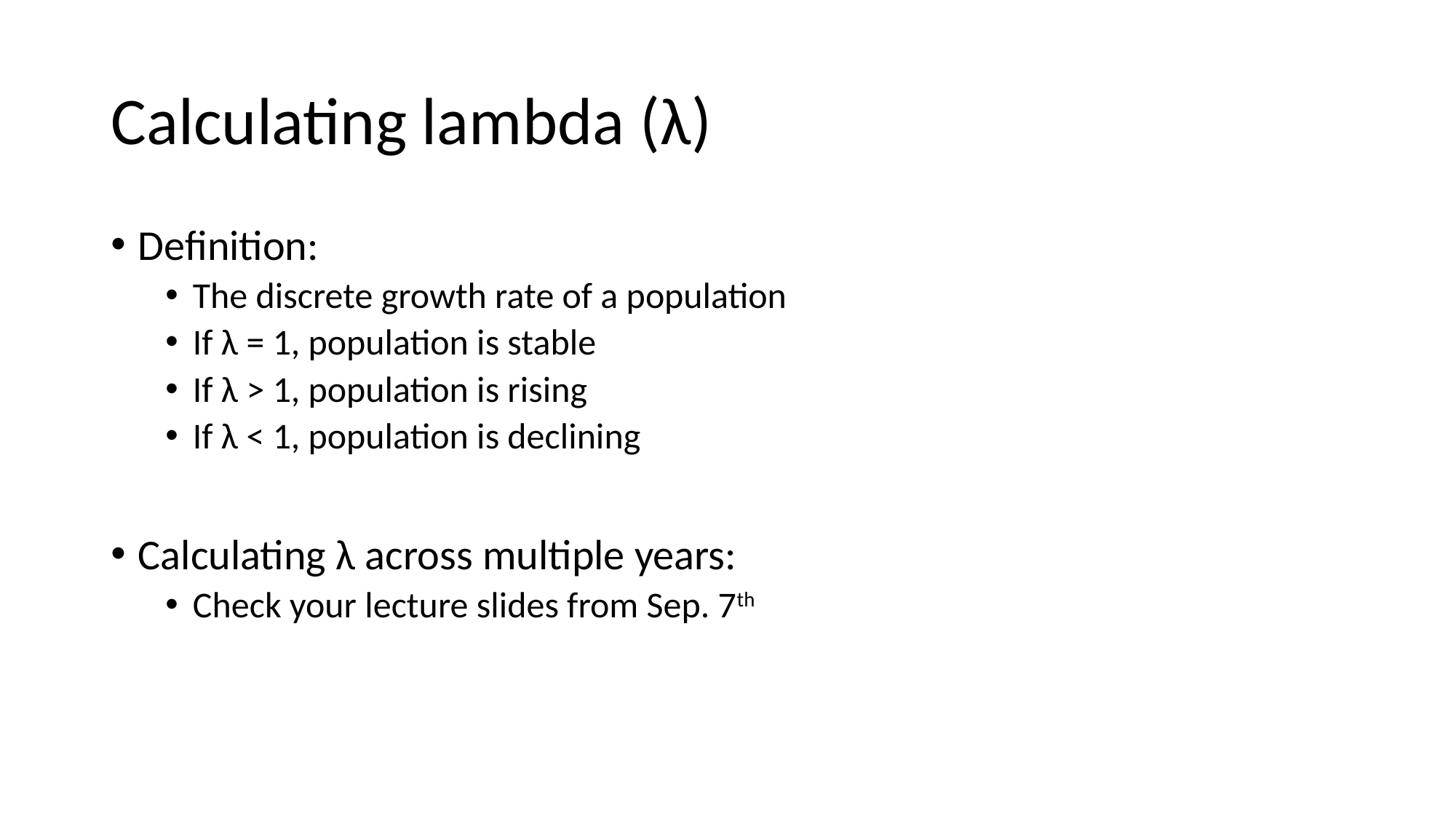

# Calculating lambda (λ)
Definition:
The discrete growth rate of a population
If λ = 1, population is stable
If λ > 1, population is rising
If λ < 1, population is declining

Calculating λ across multiple years:
Check your lecture slides from Sep. 7th